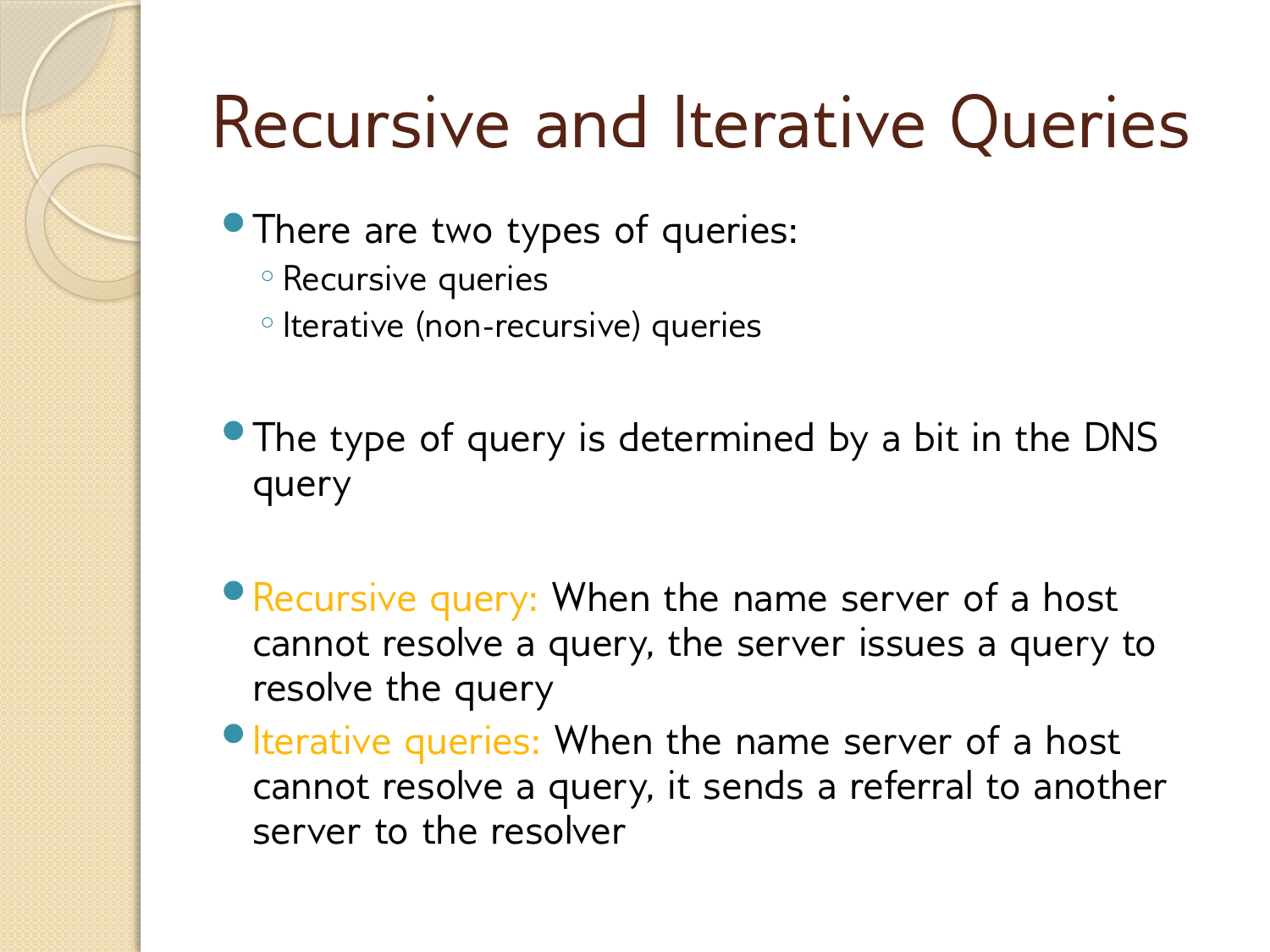

# Recursive and Iterative Queries
There are two types of queries:
Recursive queries
Iterative (non-recursive) queries

The type of query is determined by a bit in the DNS query

Recursive query: When the name server of a host cannot resolve a query, the server issues a query to resolve the query
Iterative queries: When the name server of a host cannot resolve a query, it sends a referral to another server to the resolver